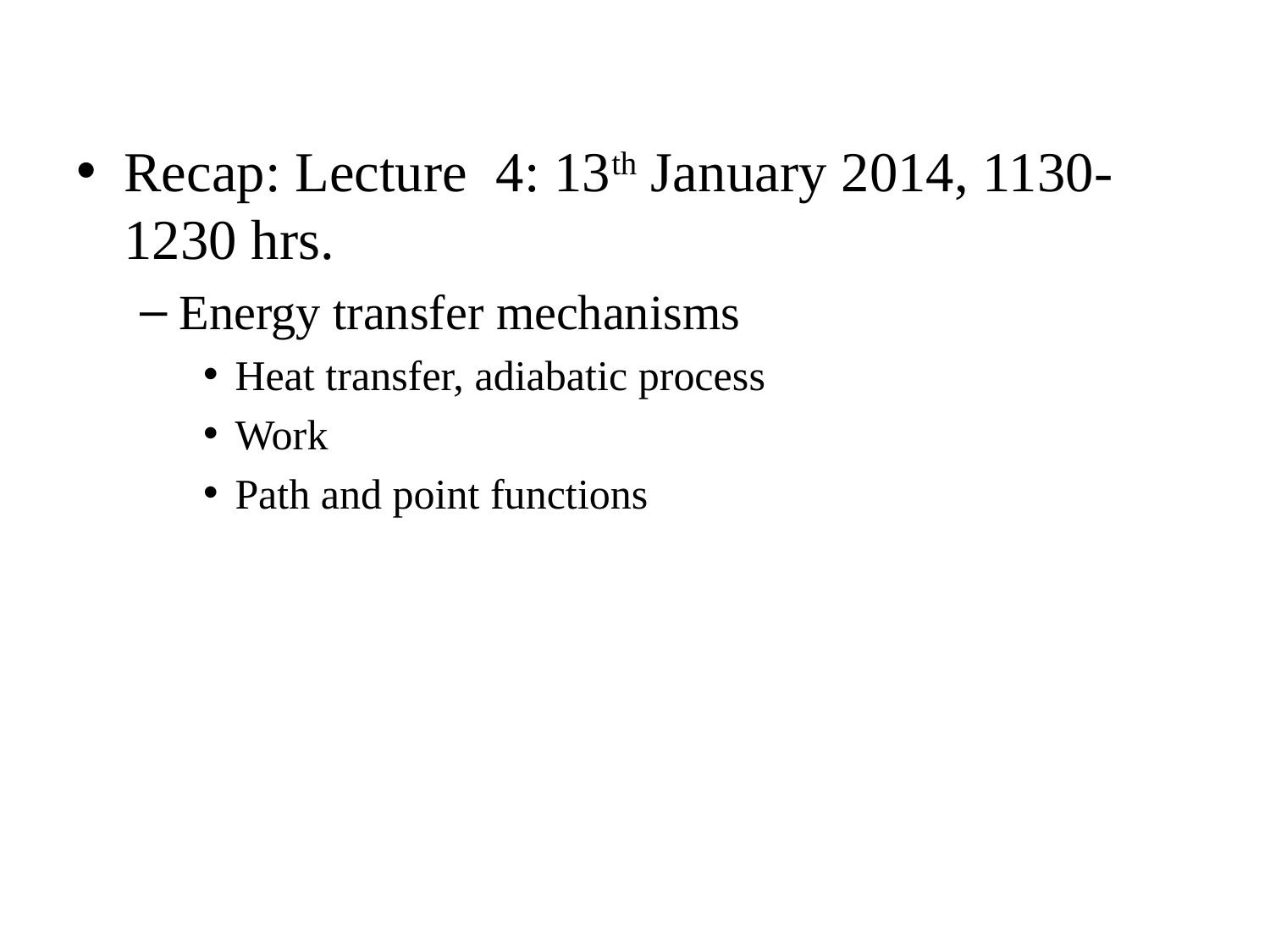

Recap: Lecture  4: 13th January 2014, 1130-1230 hrs.
Energy transfer mechanisms
Heat transfer, adiabatic process
Work
Path and point functions